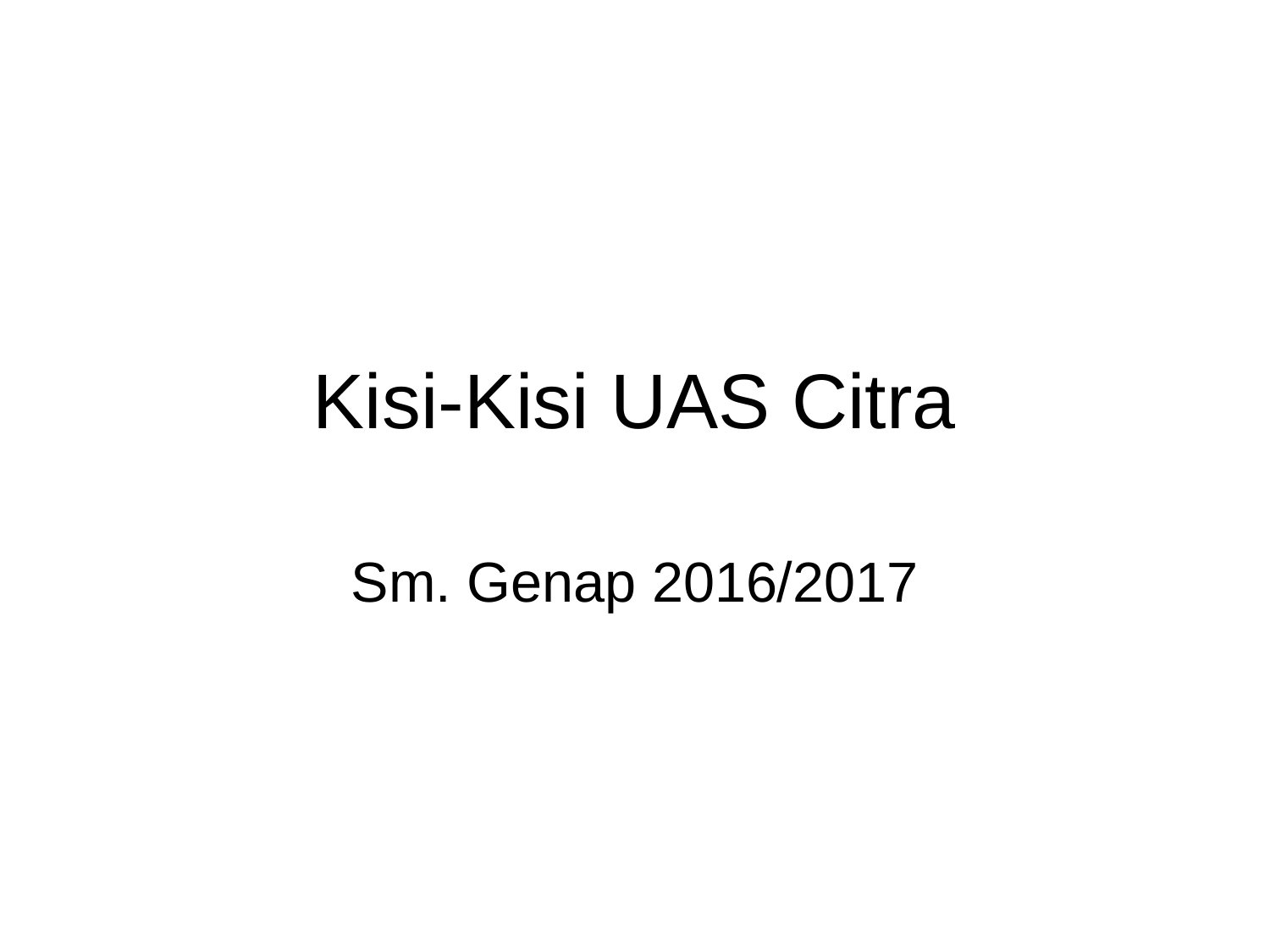

# Kisi-Kisi UAS Citra
Sm. Genap 2016/2017